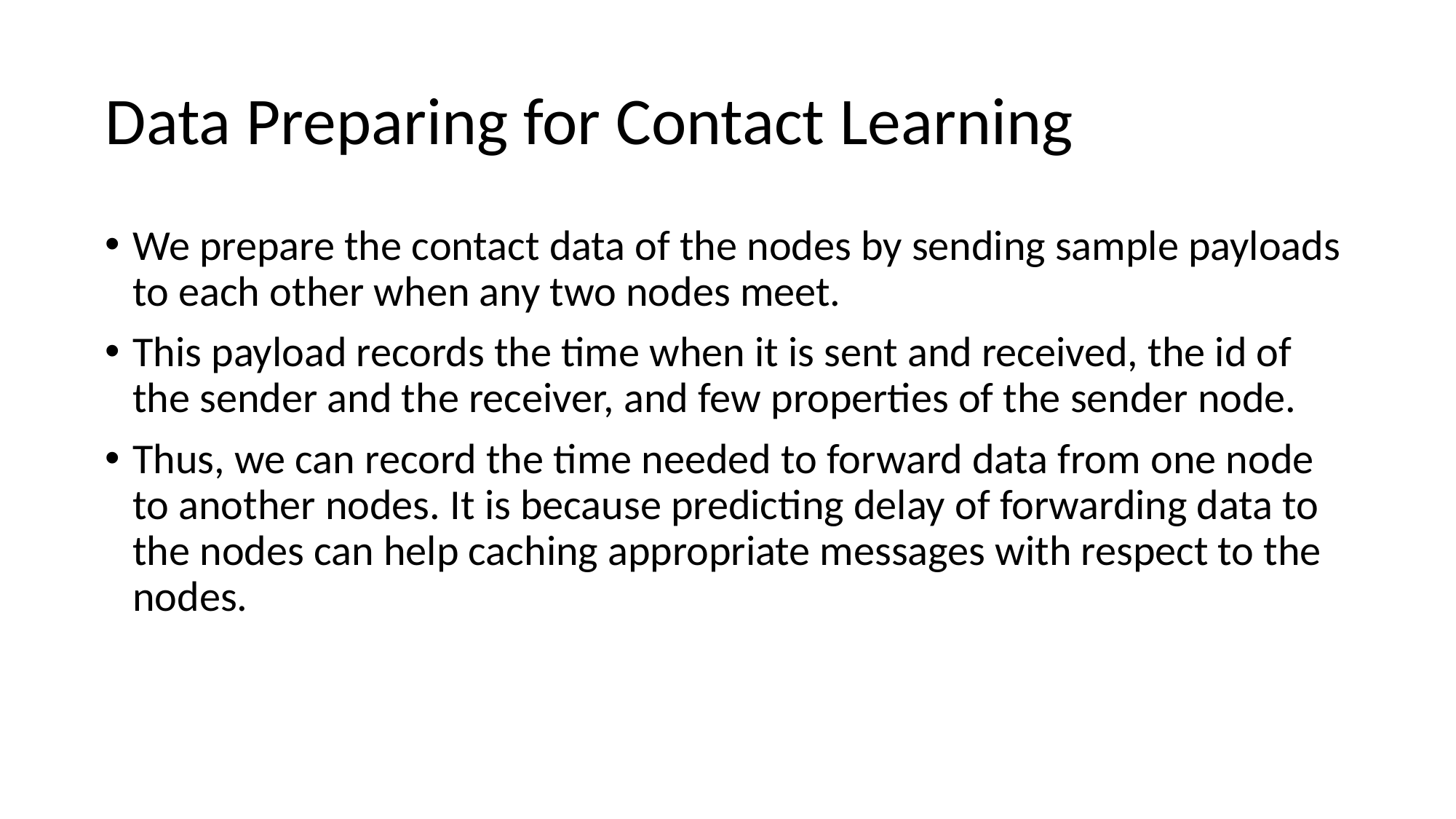

# Data Preparing for Contact Learning
We prepare the contact data of the nodes by sending sample payloads to each other when any two nodes meet.
This payload records the time when it is sent and received, the id of the sender and the receiver, and few properties of the sender node.
Thus, we can record the time needed to forward data from one node to another nodes. It is because predicting delay of forwarding data to the nodes can help caching appropriate messages with respect to the nodes.